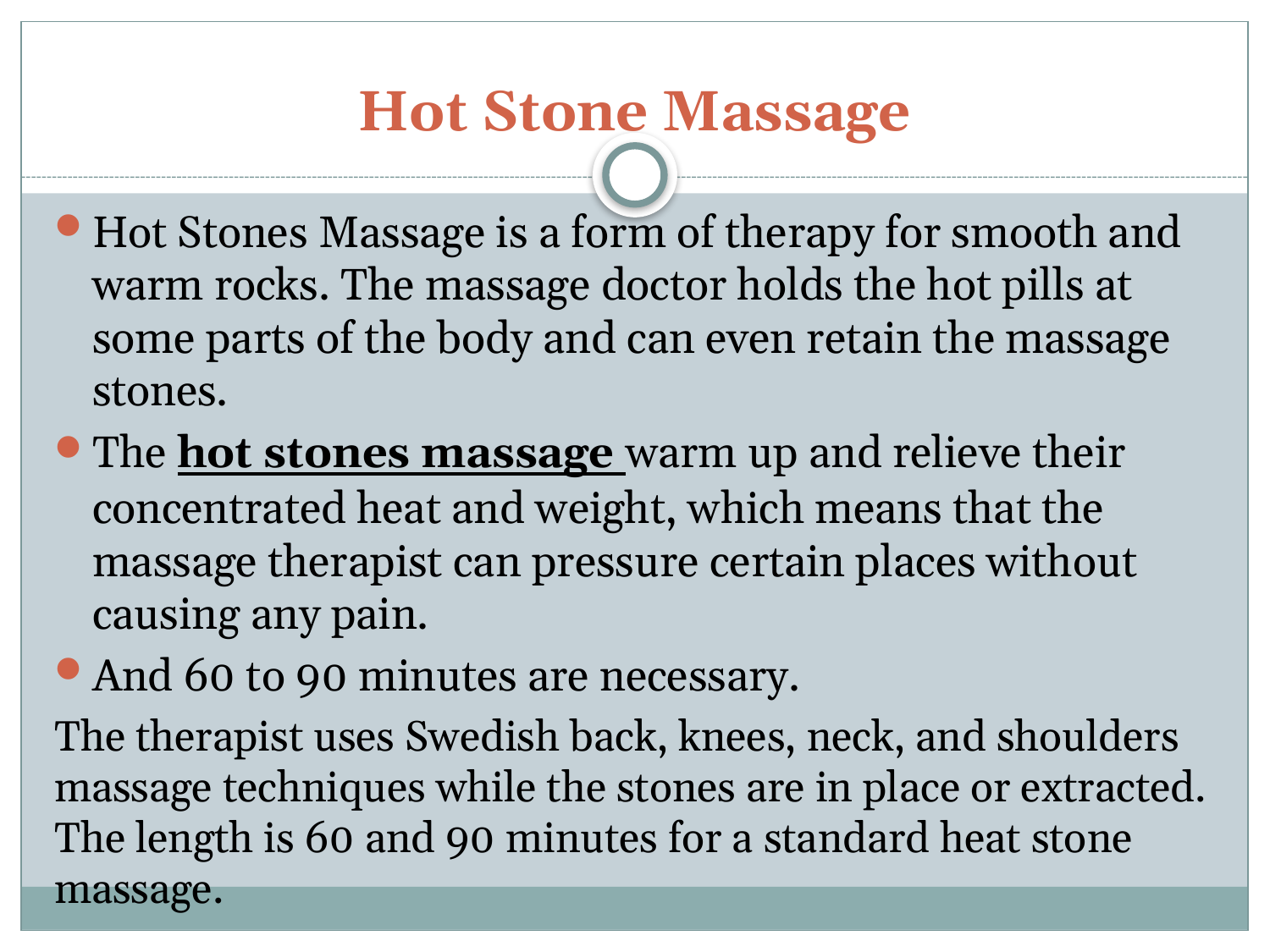

# Hot Stone Massage
Hot Stones Massage is a form of therapy for smooth and warm rocks. The massage doctor holds the hot pills at some parts of the body and can even retain the massage stones.
The hot stones massage warm up and relieve their concentrated heat and weight, which means that the massage therapist can pressure certain places without causing any pain.
And 60 to 90 minutes are necessary.
The therapist uses Swedish back, knees, neck, and shoulders massage techniques while the stones are in place or extracted. The length is 60 and 90 minutes for a standard heat stone massage.